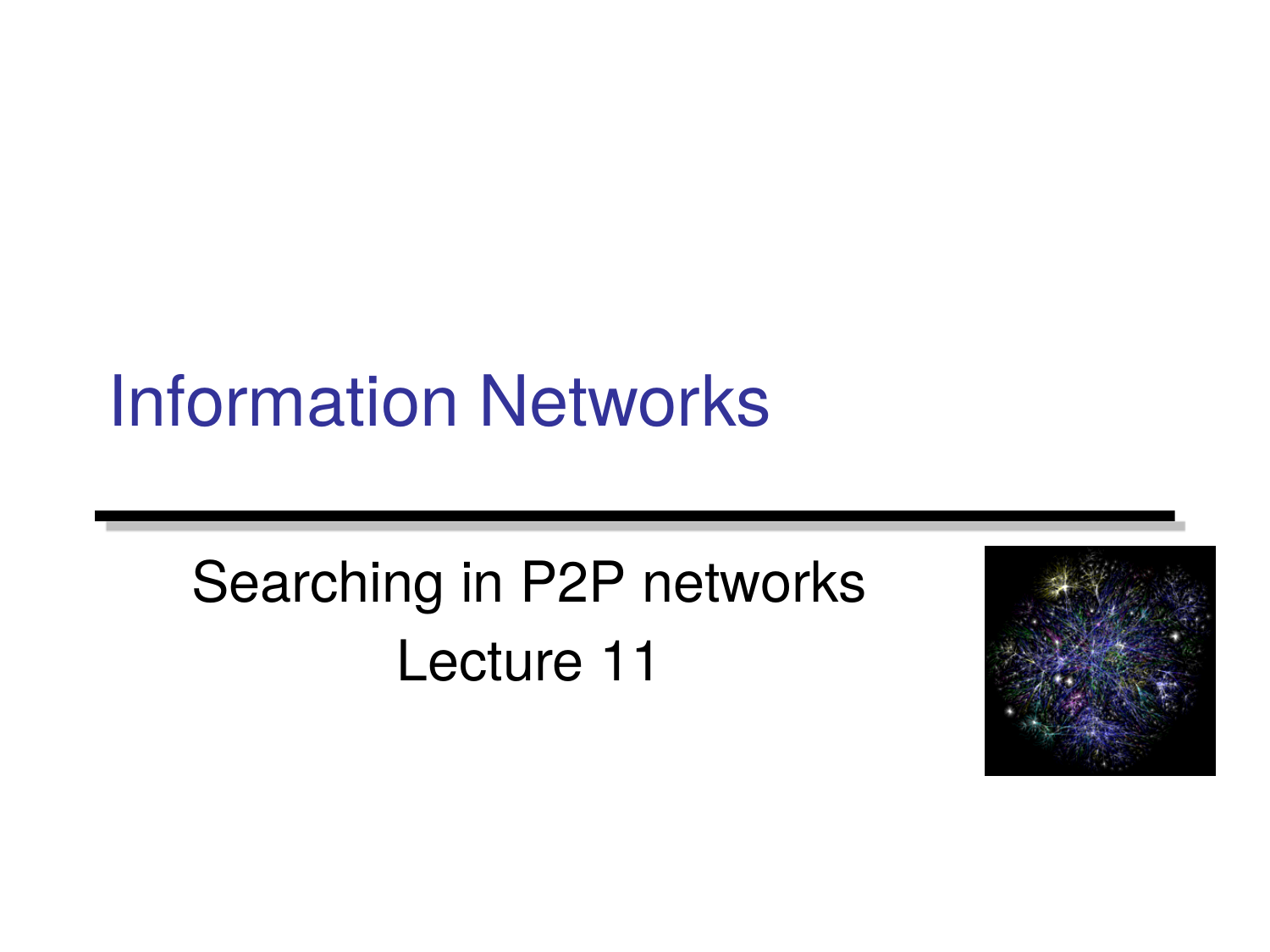

# Information Networks
Searching in P2P networks
Lecture 11